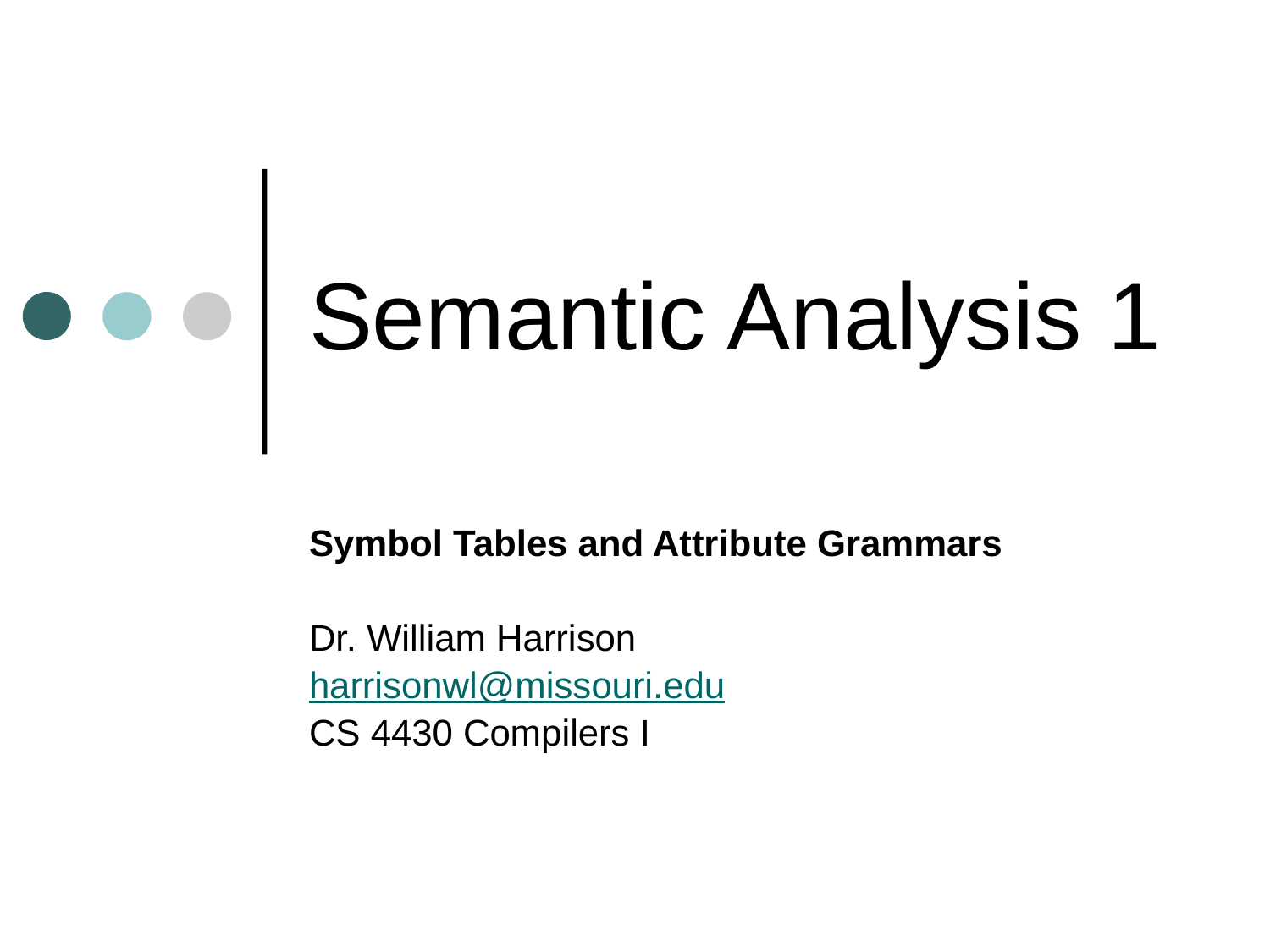

# Semantic Analysis 1
Symbol Tables and Attribute Grammars

Dr. William Harrison
harrisonwl@missouri.edu
CS 4430 Compilers I